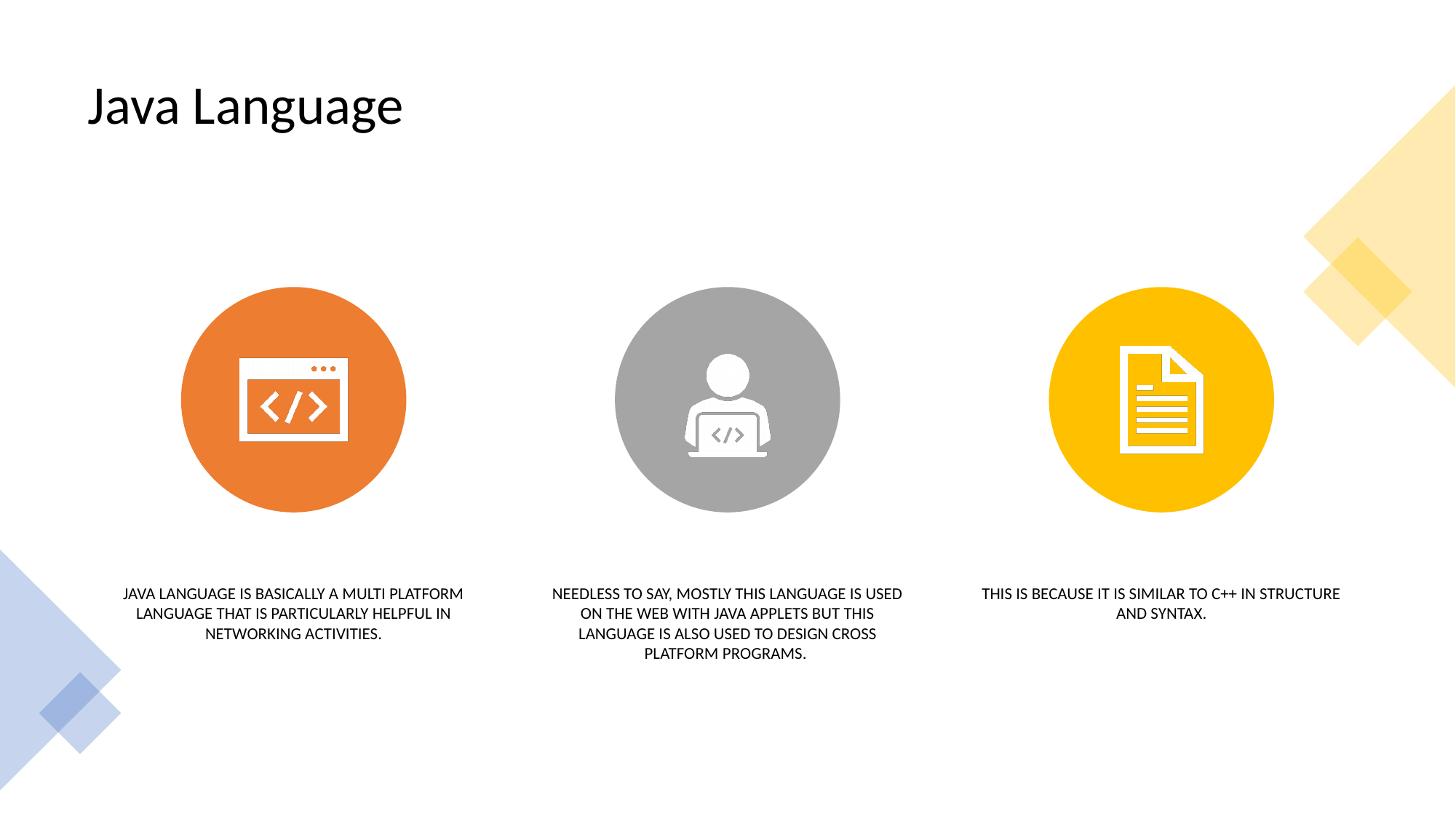

# Java Language

Java language is basically a multi platform language that is particularly helpful in networking activities.
Needless to say, mostly this language is used on the web with Java applets but this language is also used to design cross platform programs.
This is because it is similar to C++ in structure and syntax.